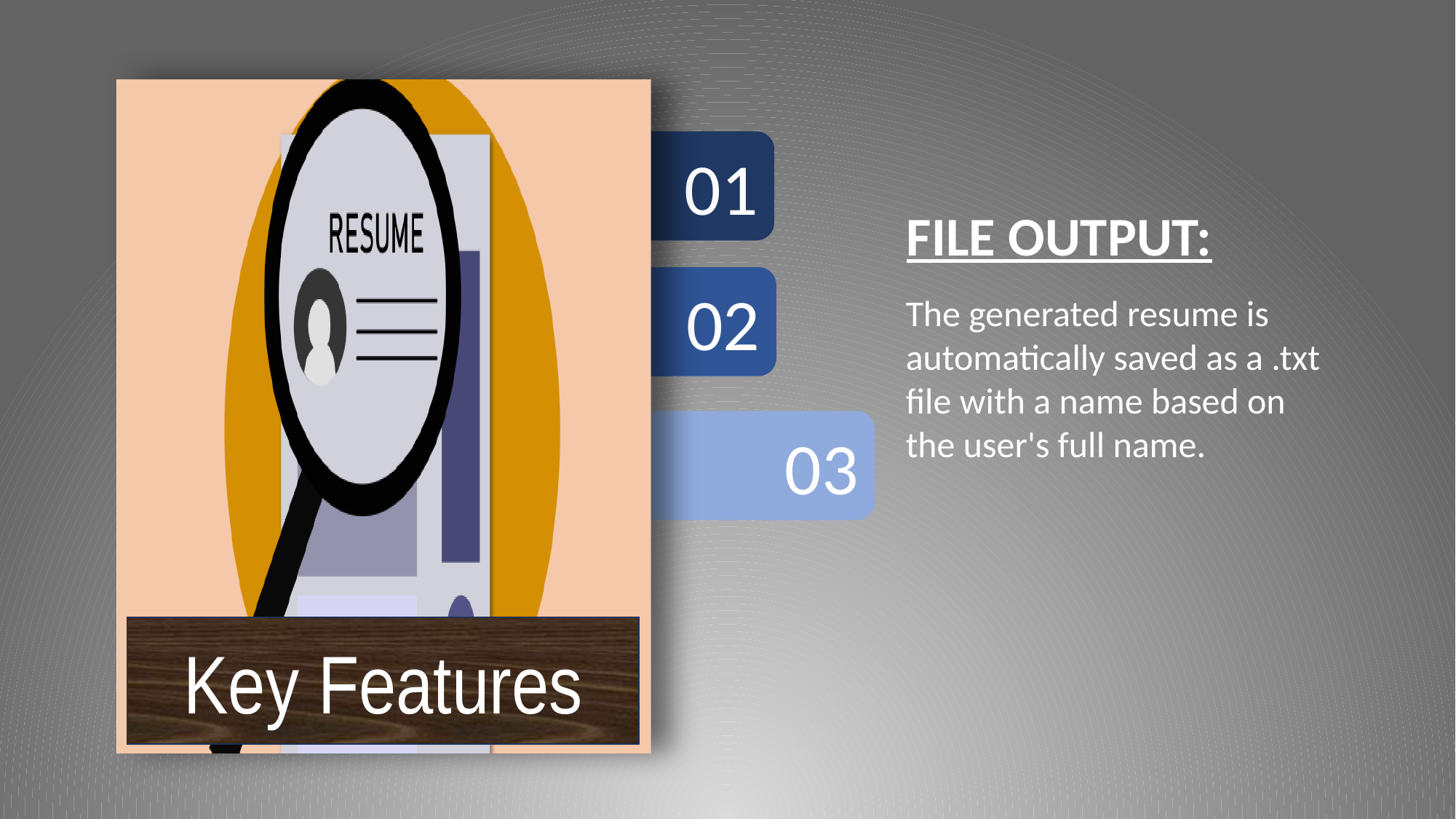

01
FILE OUTPUT:
02
The generated resume is automatically saved as a .txt file with a name based on the user's full name.
03
Key Features